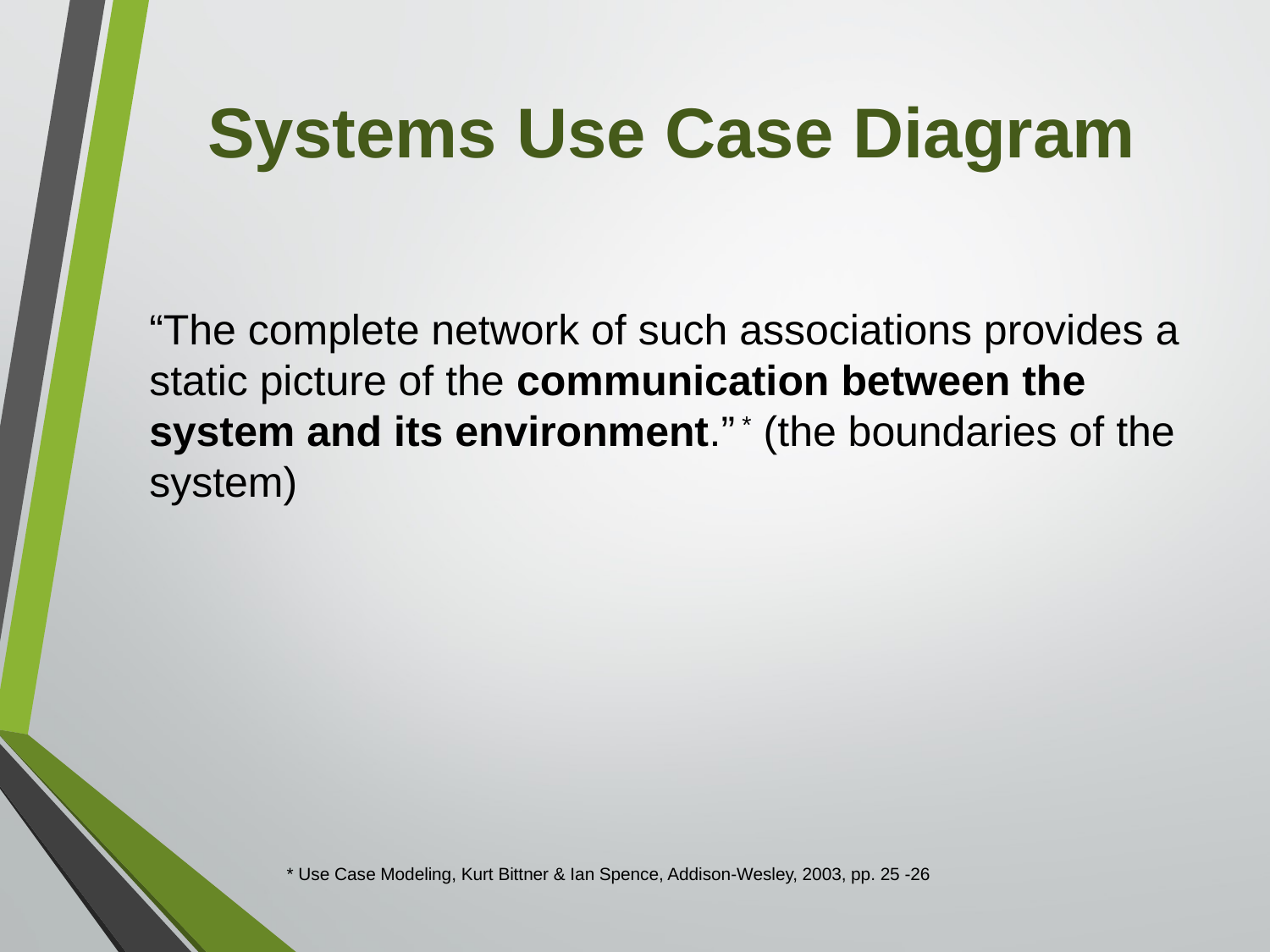

# Systems Use Case Diagram
“The complete network of such associations provides a static picture of the communication between the system and its environment.” * (the boundaries of the system)

* Use Case Modeling, Kurt Bittner & Ian Spence, Addison-Wesley, 2003, pp. 25 -26